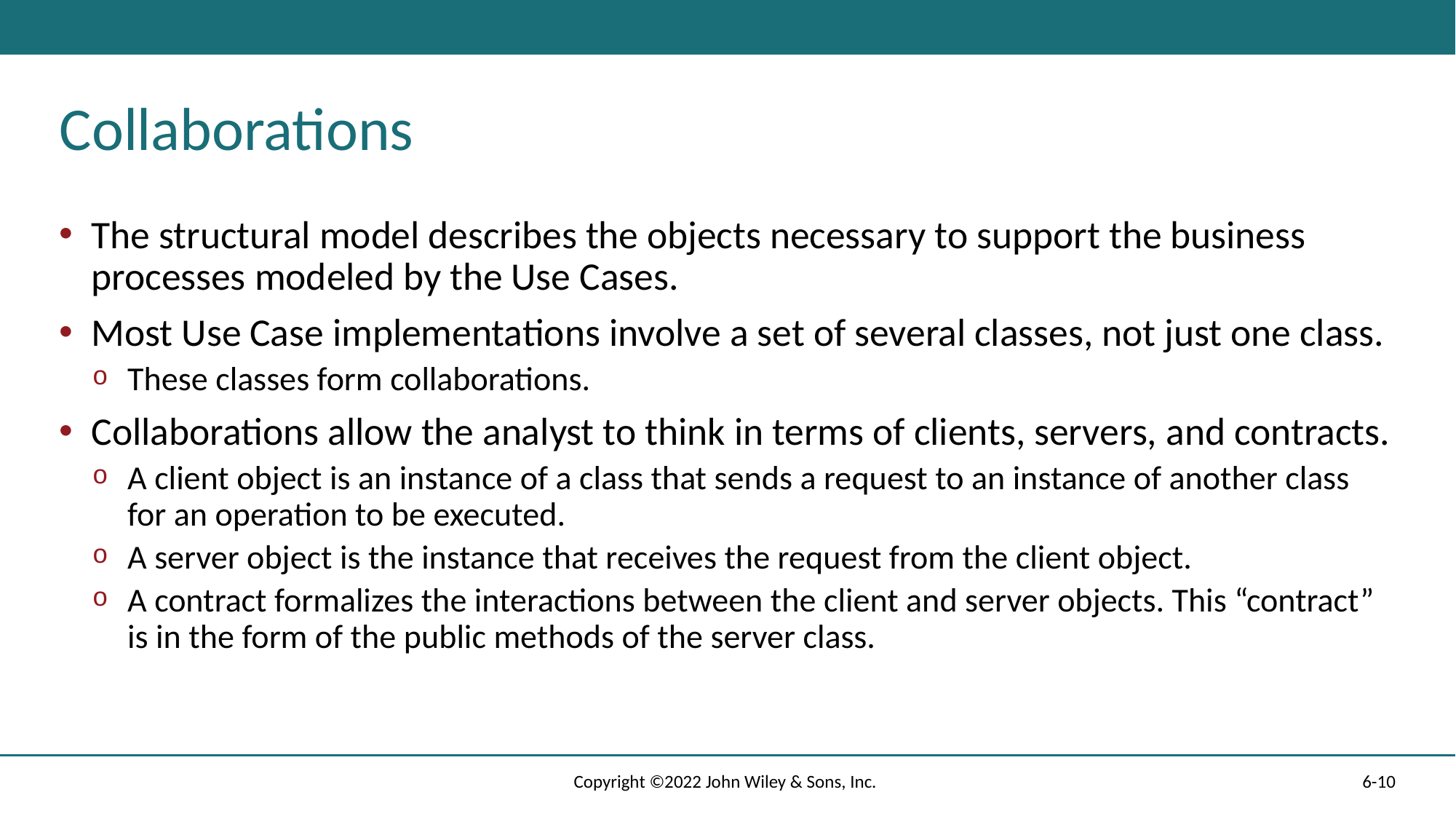

# Collaborations
The structural model describes the objects necessary to support the business processes modeled by the Use Cases.
Most Use Case implementations involve a set of several classes, not just one class.
These classes form collaborations.
Collaborations allow the analyst to think in terms of clients, servers, and contracts.
A client object is an instance of a class that sends a request to an instance of another class for an operation to be executed.
A server object is the instance that receives the request from the client object.
A contract formalizes the interactions between the client and server objects. This “contract” is in the form of the public methods of the server class.
Copyright ©2022 John Wiley & Sons, Inc.
6-10